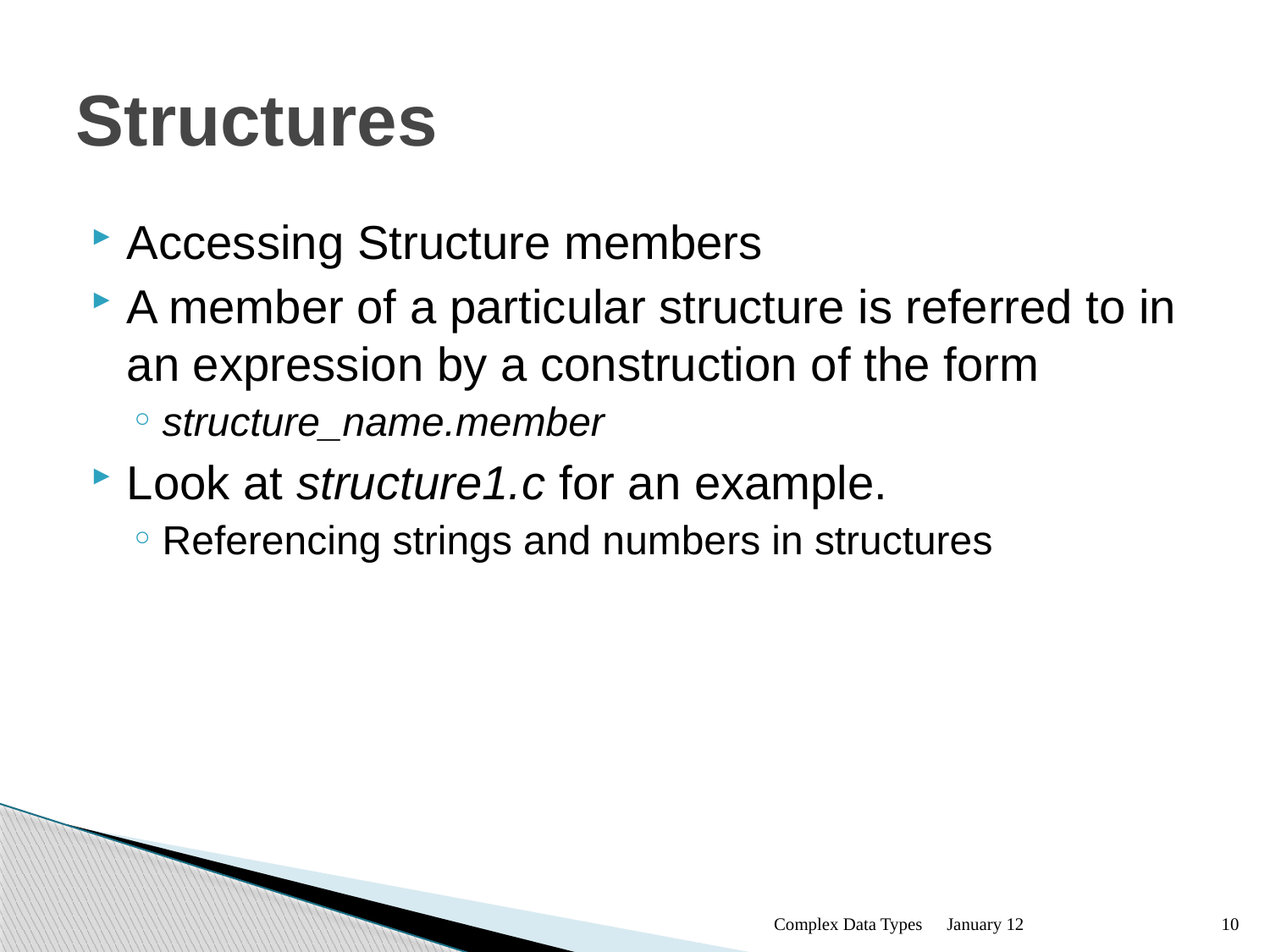

# Structures
Accessing Structure members
A member of a particular structure is referred to in an expression by a construction of the form
structure_name.member
Look at structure1.c for an example.
Referencing strings and numbers in structures
Complex Data Types
January 12
10